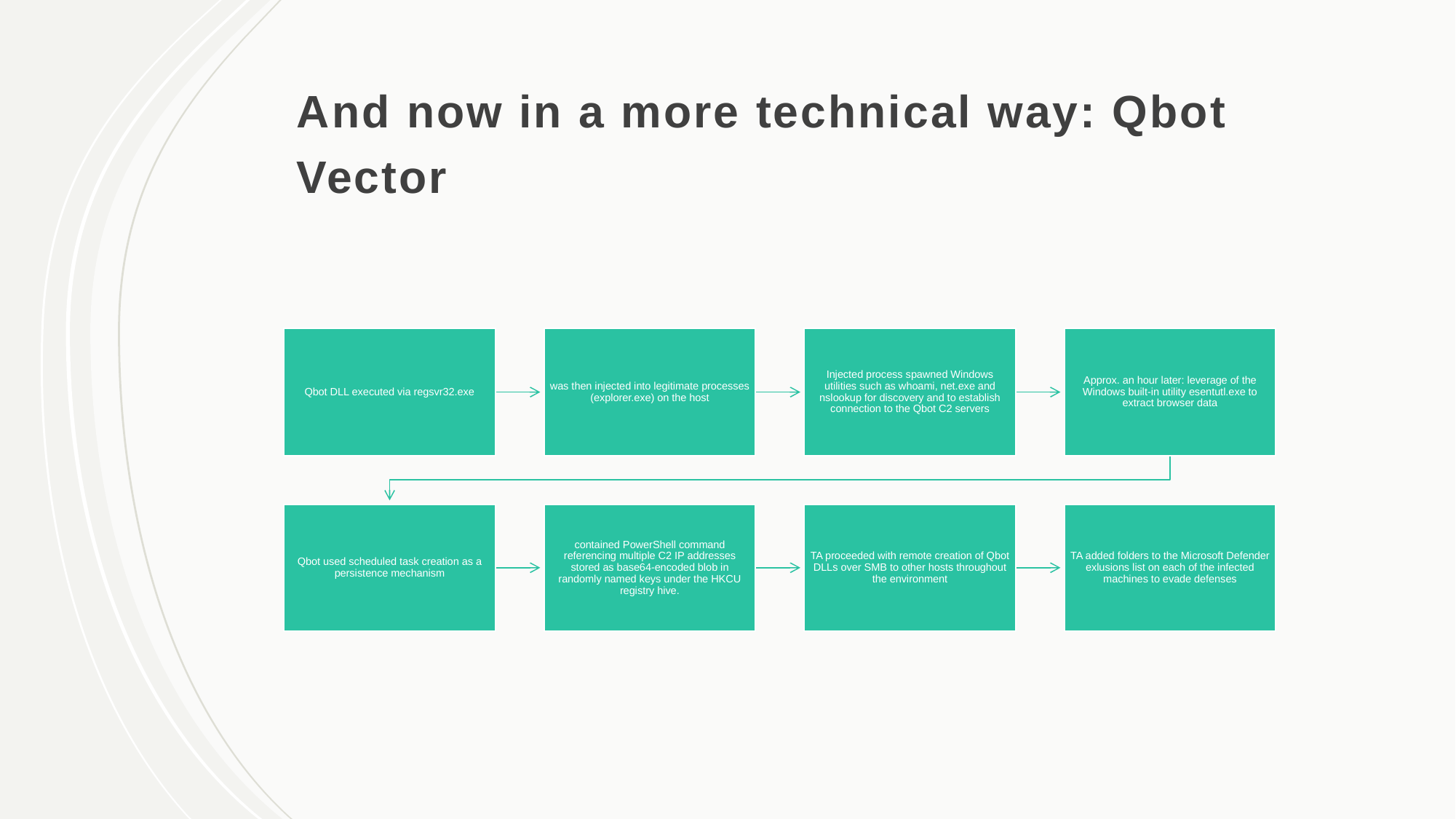

# And now in a more technical way: Qbot Vector

Qbot DLL executed via regsvr32.exe

was then injected into legitimate processes (explorer.exe) on the host

Injected process spawned Windows utilities such as whoami, net.exe and nslookup for discovery and to establish connection to the Qbot C2 servers

Approx. an hour later: leverage of the Windows built-in utility esentutl.exe to extract browser data

Qbot used scheduled task creation as a persistence mechanism

contained PowerShell command referencing multiple C2 IP addresses stored as base64-encoded blob in randomly named keys under the HKCU registry hive.

TA proceeded with remote creation of Qbot DLLs over SMB to other hosts throughout the environment
TA added folders to the Microsoft Defender exlusions list on each of the infected machines to evade defenses